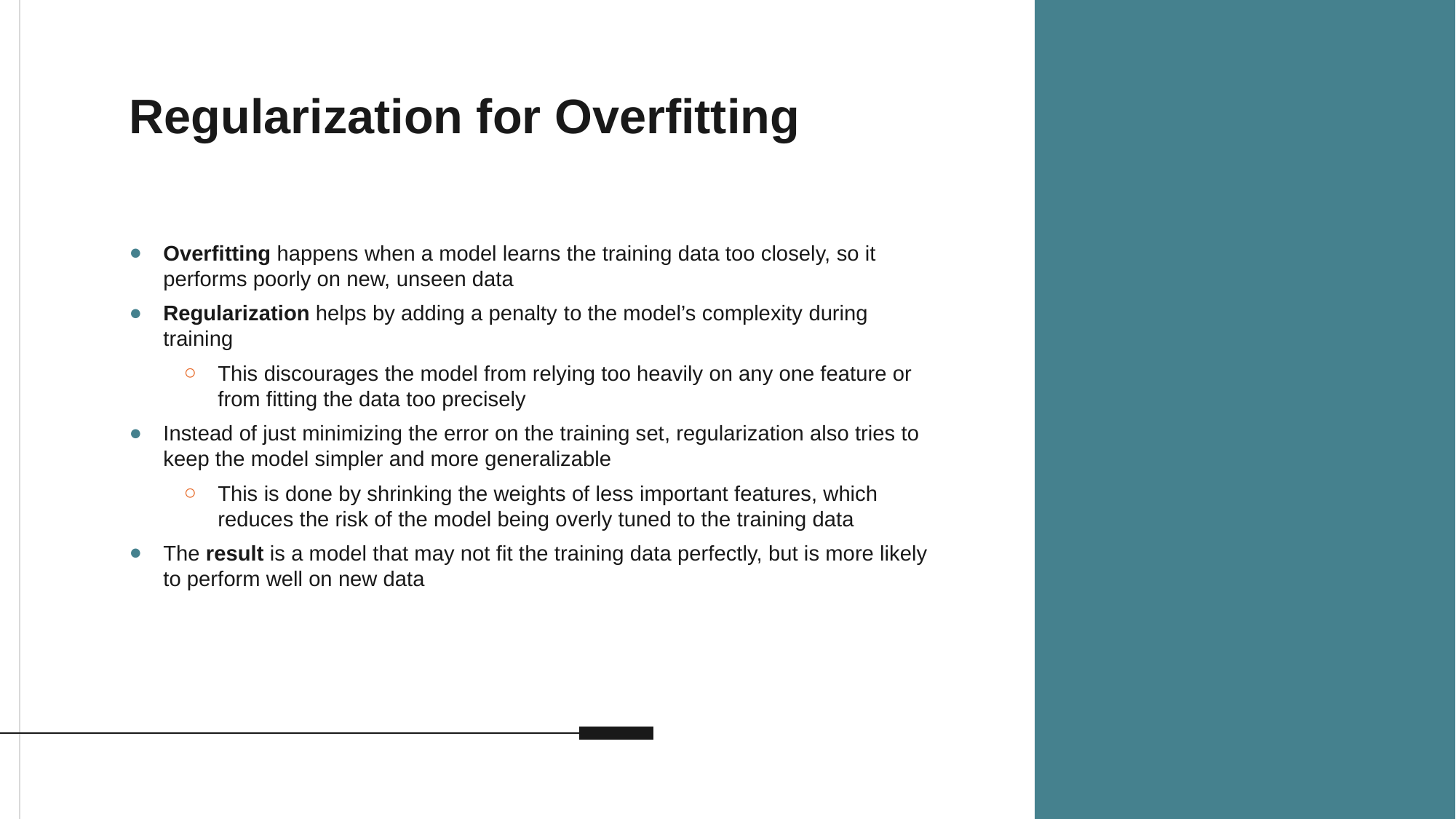

# Regularization for Overfitting
Overfitting happens when a model learns the training data too closely, so it performs poorly on new, unseen data
Regularization helps by adding a penalty to the model’s complexity during training
This discourages the model from relying too heavily on any one feature or from fitting the data too precisely
Instead of just minimizing the error on the training set, regularization also tries to keep the model simpler and more generalizable
This is done by shrinking the weights of less important features, which reduces the risk of the model being overly tuned to the training data
The result is a model that may not fit the training data perfectly, but is more likely to perform well on new data